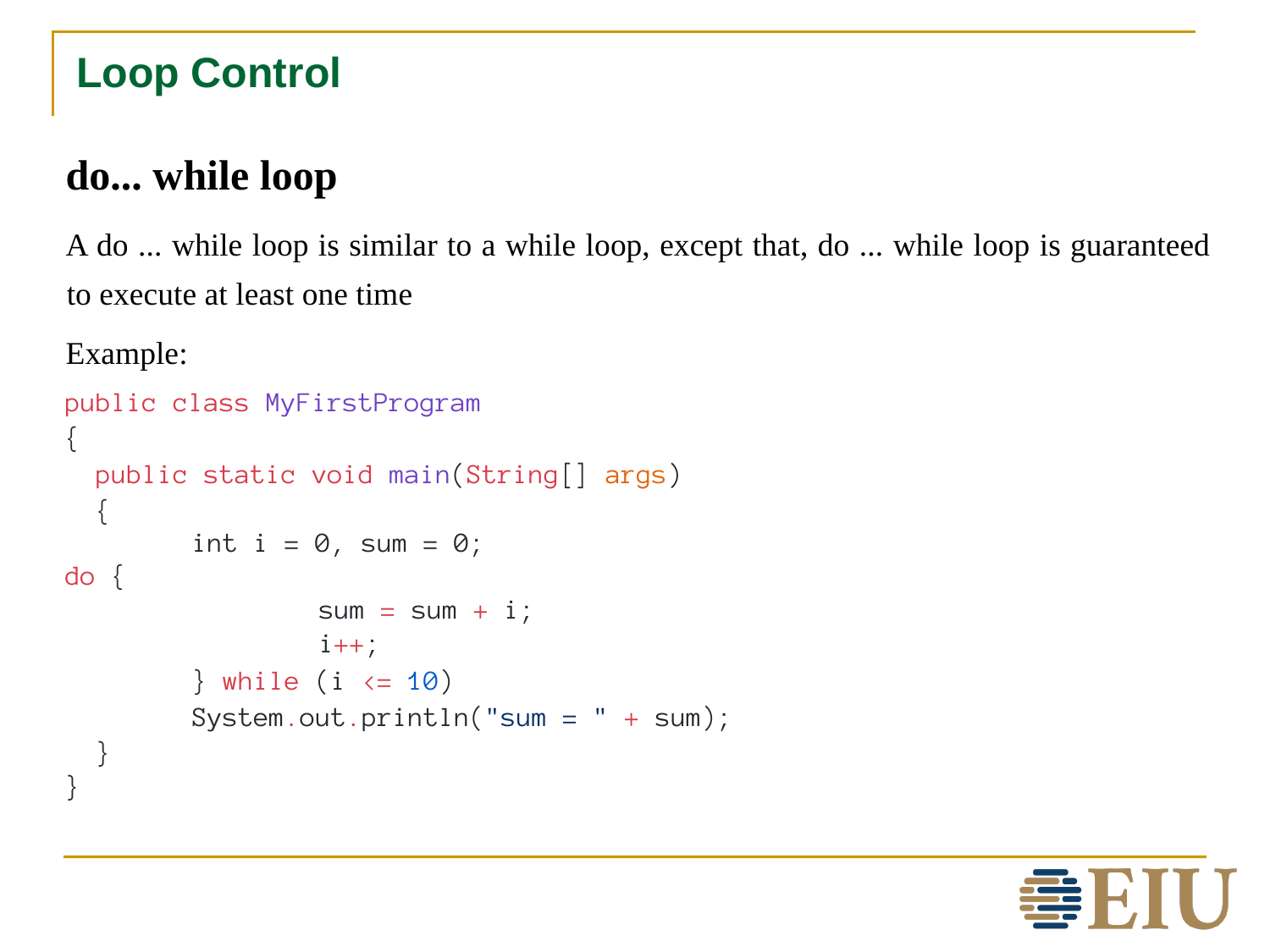

# Loop Control
do... while loop
A do ... while loop is similar to a while loop, except that, do ... while loop is guaranteed to execute at least one time
Example:
public class MyFirstProgram
{
  public static void main(String[] args)
  {
   	int i = 0, sum = 0;     	do {
      		sum = sum + i;       		i++;
    	} while (i <= 10)
    	System.out.println("sum = " + sum);
  }
}